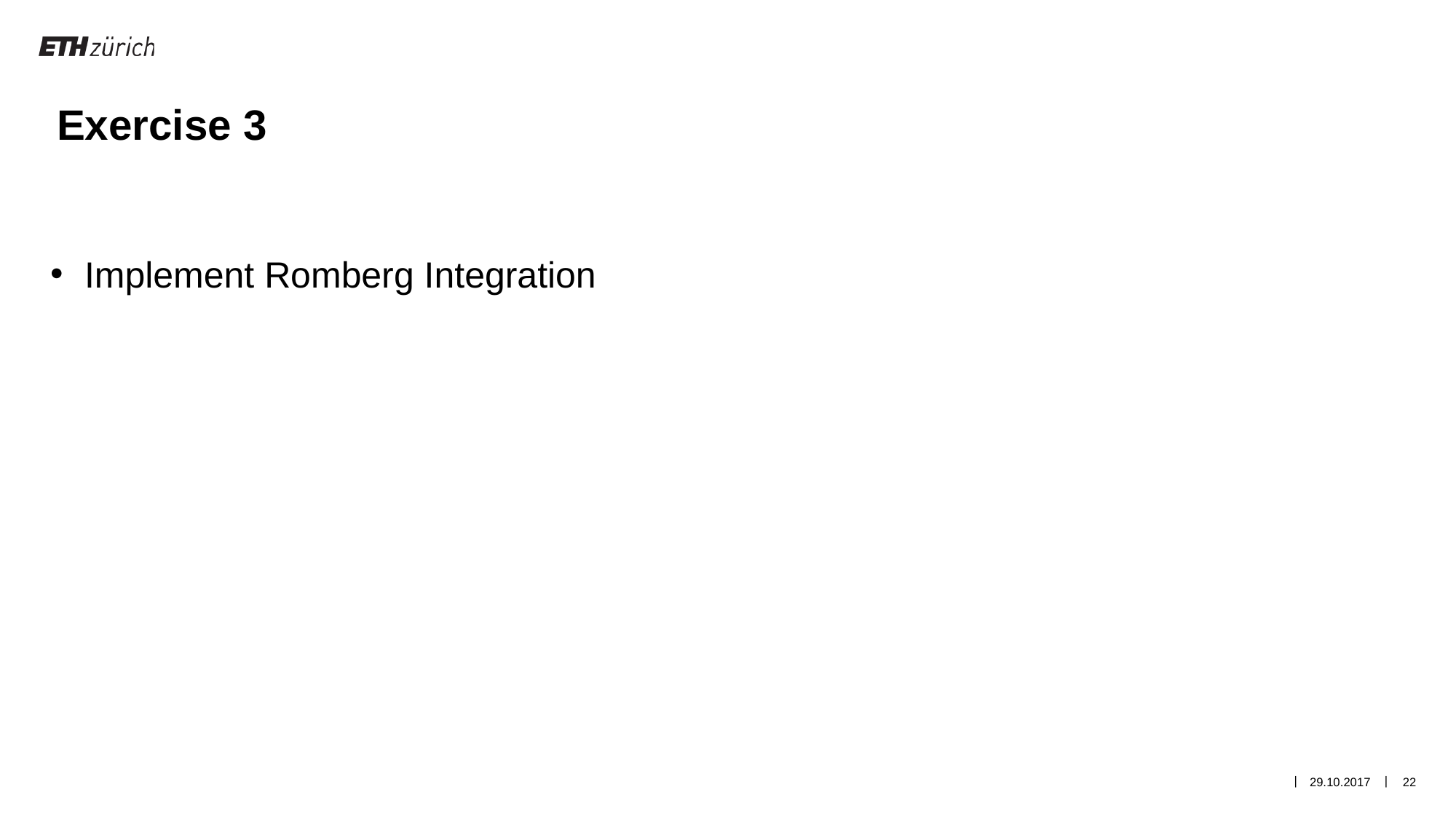

Exercise 3
Implement Romberg Integration
29.10.2017
22